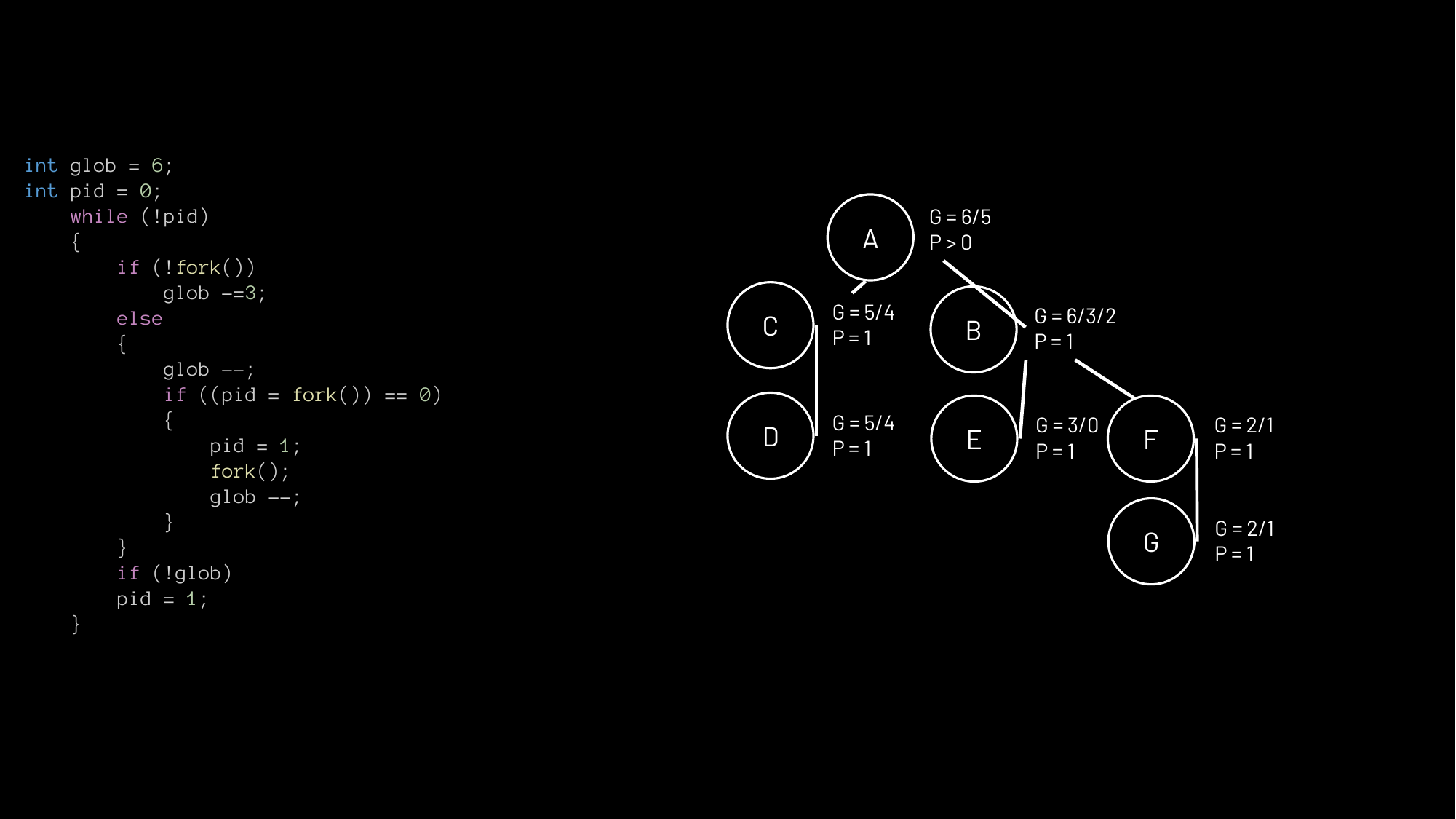

int glob = 6;
int pid = 0;
    while (!pid)
    {
        if (!fork())
            glob -=3;
        else
        {
            glob --;
            if ((pid = fork()) == 0)
            {
                pid = 1;
                fork();
                glob --;
            }
        }
        if (!glob)
        pid = 1;
    }

A
G = 6/5
P > 0

C
G = 5/4
P = 1

B
G = 6/3/2
P = 1

D
G = 5/4
P = 1

E
G = 3/0
P = 1

F
G = 2/1
P = 1

G
G = 2/1
P = 1